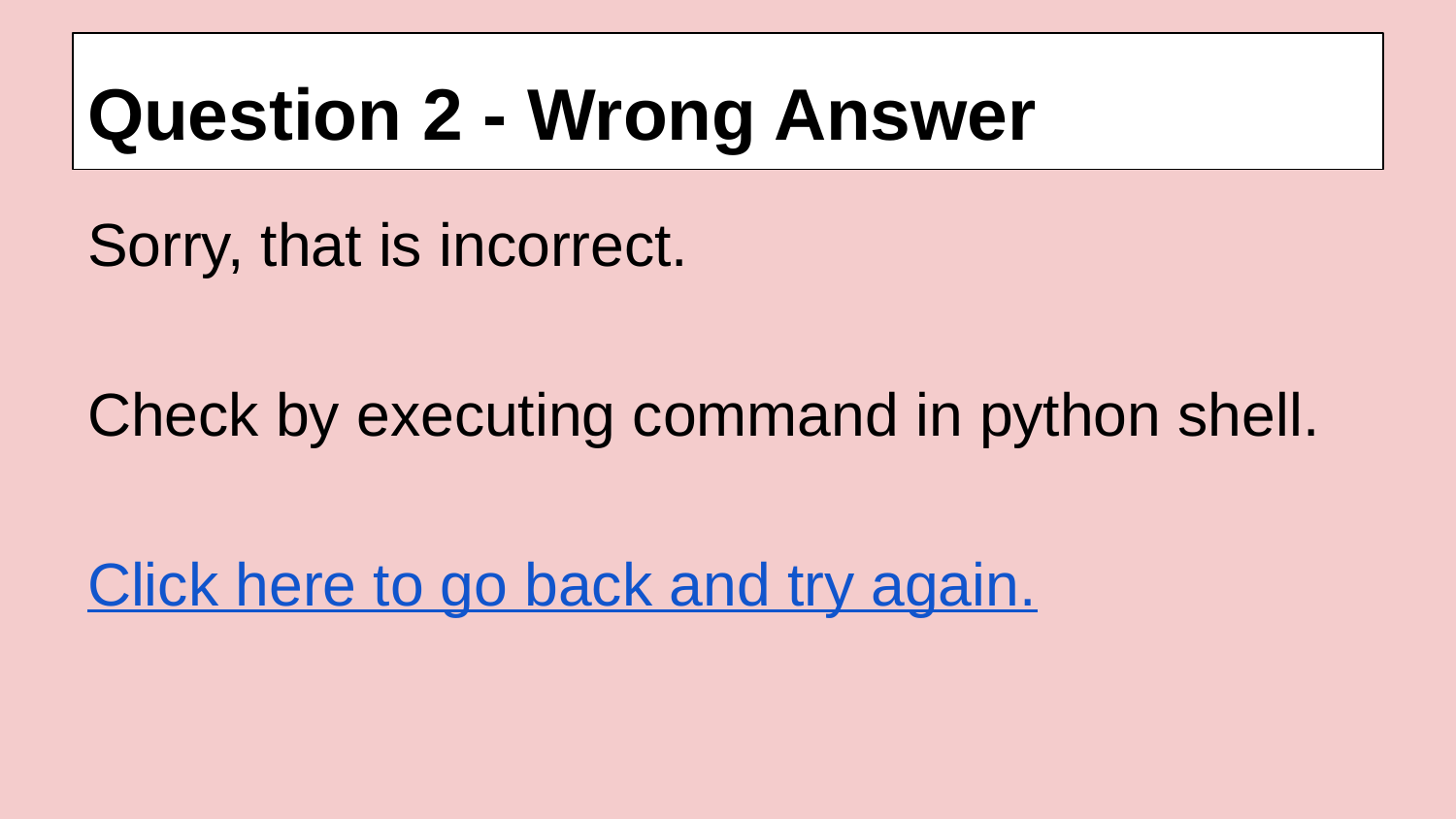

# Question 2 - Wrong Answer
Sorry, that is incorrect.

Check by executing command in python shell.

Click here to go back and try again.